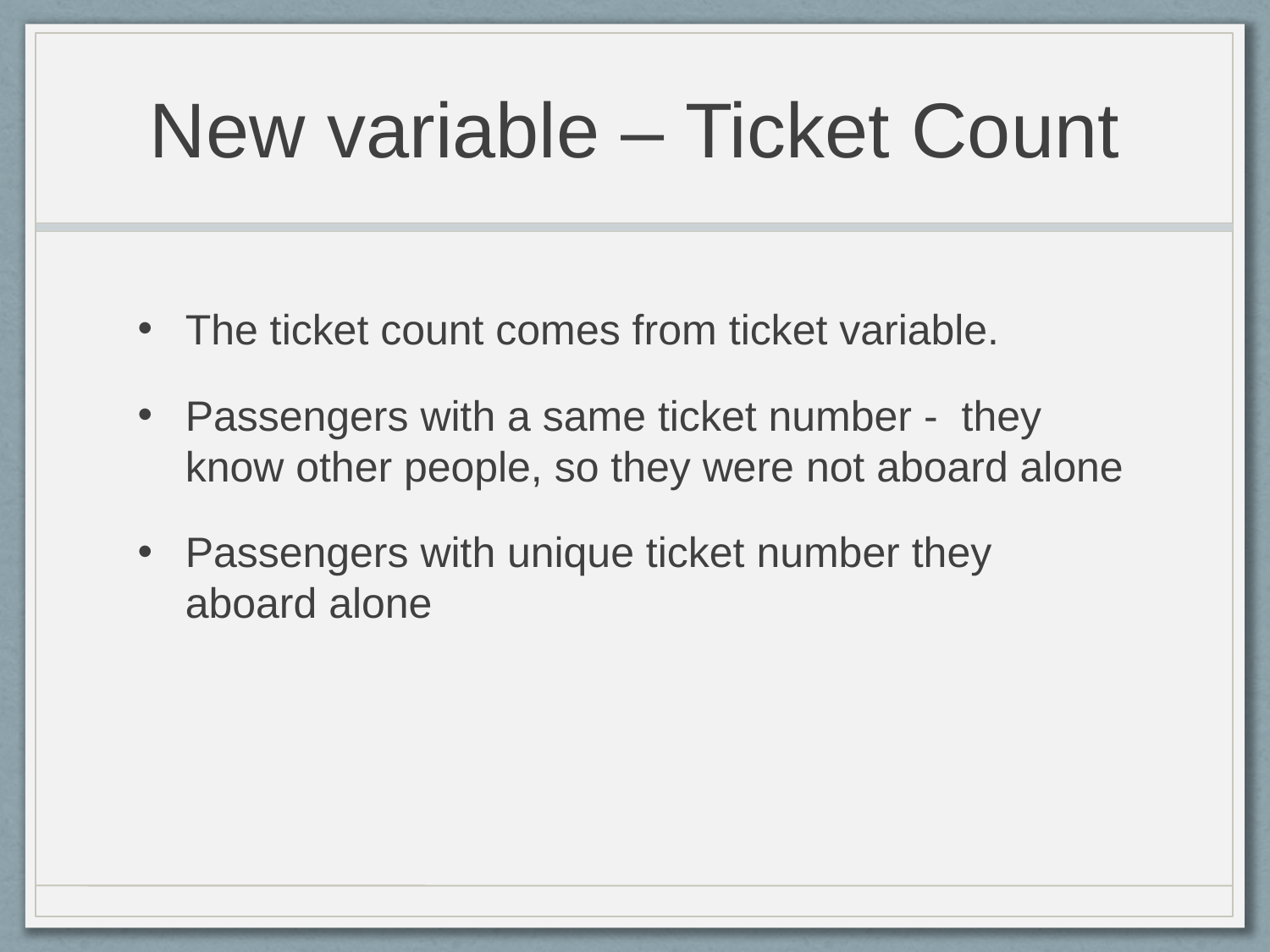

# New variable – Ticket Count
The ticket count comes from ticket variable.
Passengers with a same ticket number -  they know other people, so they were not aboard alone
Passengers with unique ticket number they aboard alone